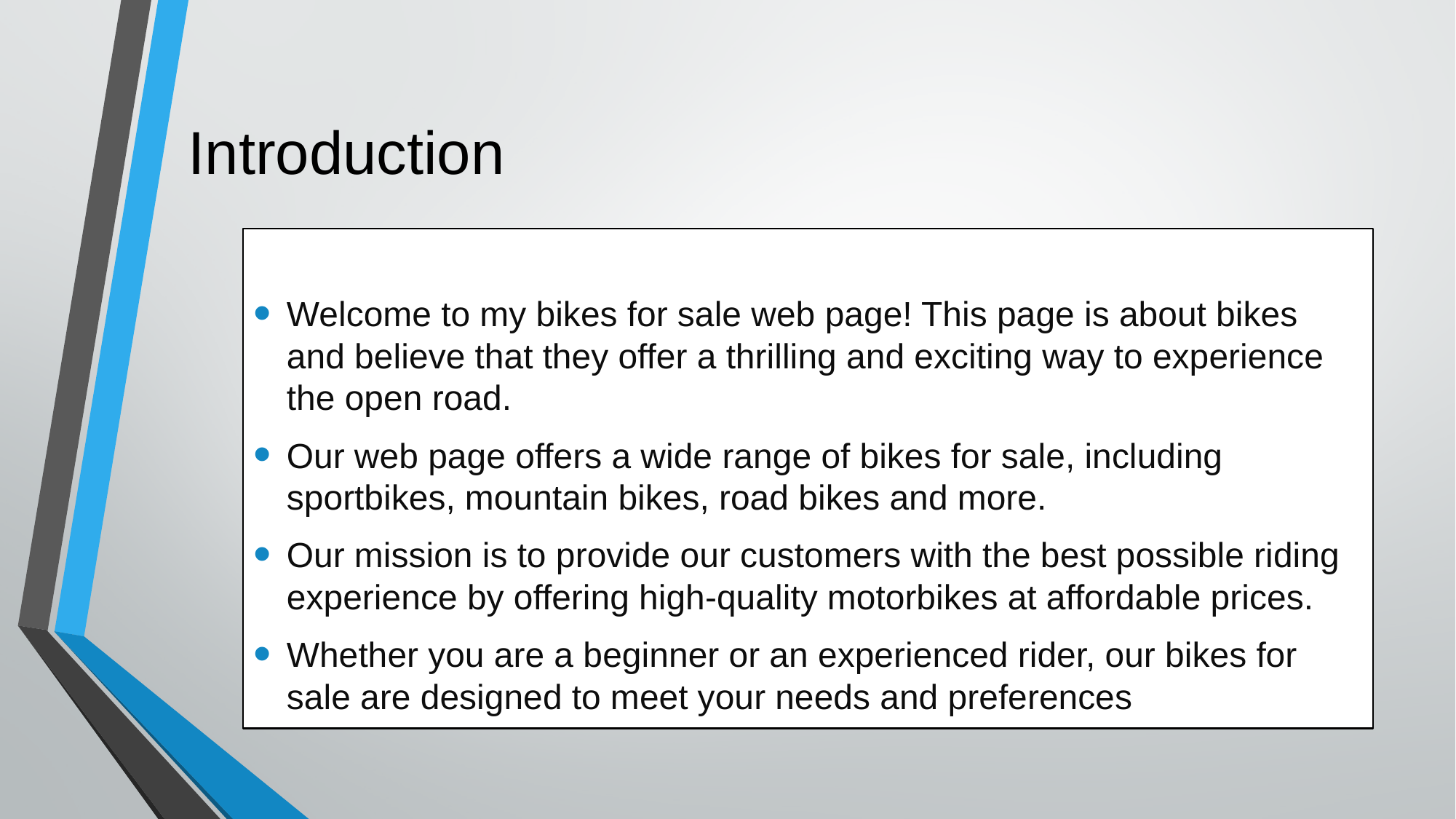

# Introduction

Welcome to my bikes for sale web page! This page is about bikes and believe that they offer a thrilling and exciting way to experience the open road.
Our web page offers a wide range of bikes for sale, including sportbikes, mountain bikes, road bikes and more.
Our mission is to provide our customers with the best possible riding experience by offering high-quality motorbikes at affordable prices.
Whether you are a beginner or an experienced rider, our bikes for sale are designed to meet your needs and preferences